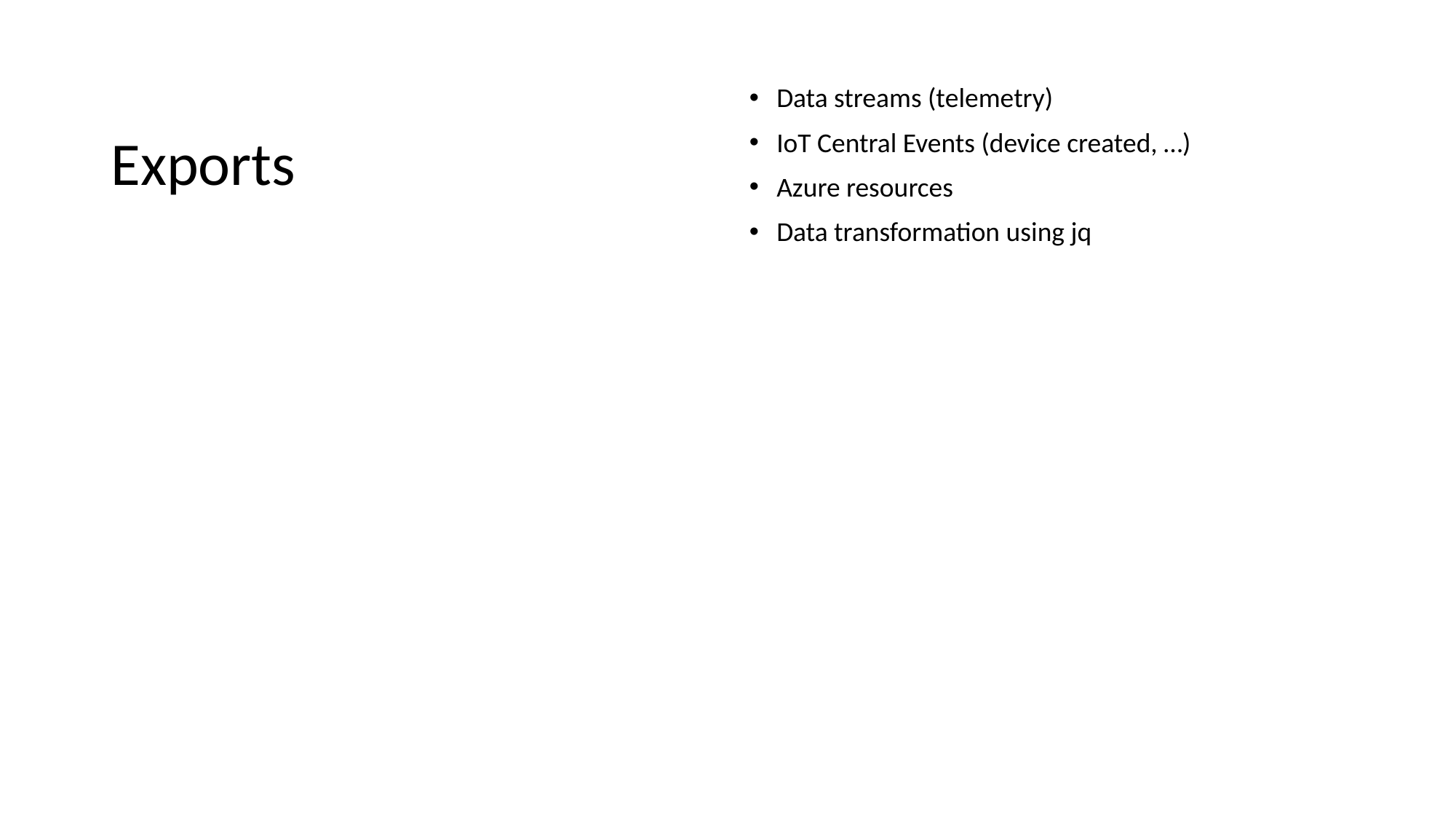

# Exports
Data streams (telemetry)
IoT Central Events (device created, …)
Azure resources
Data transformation using jq